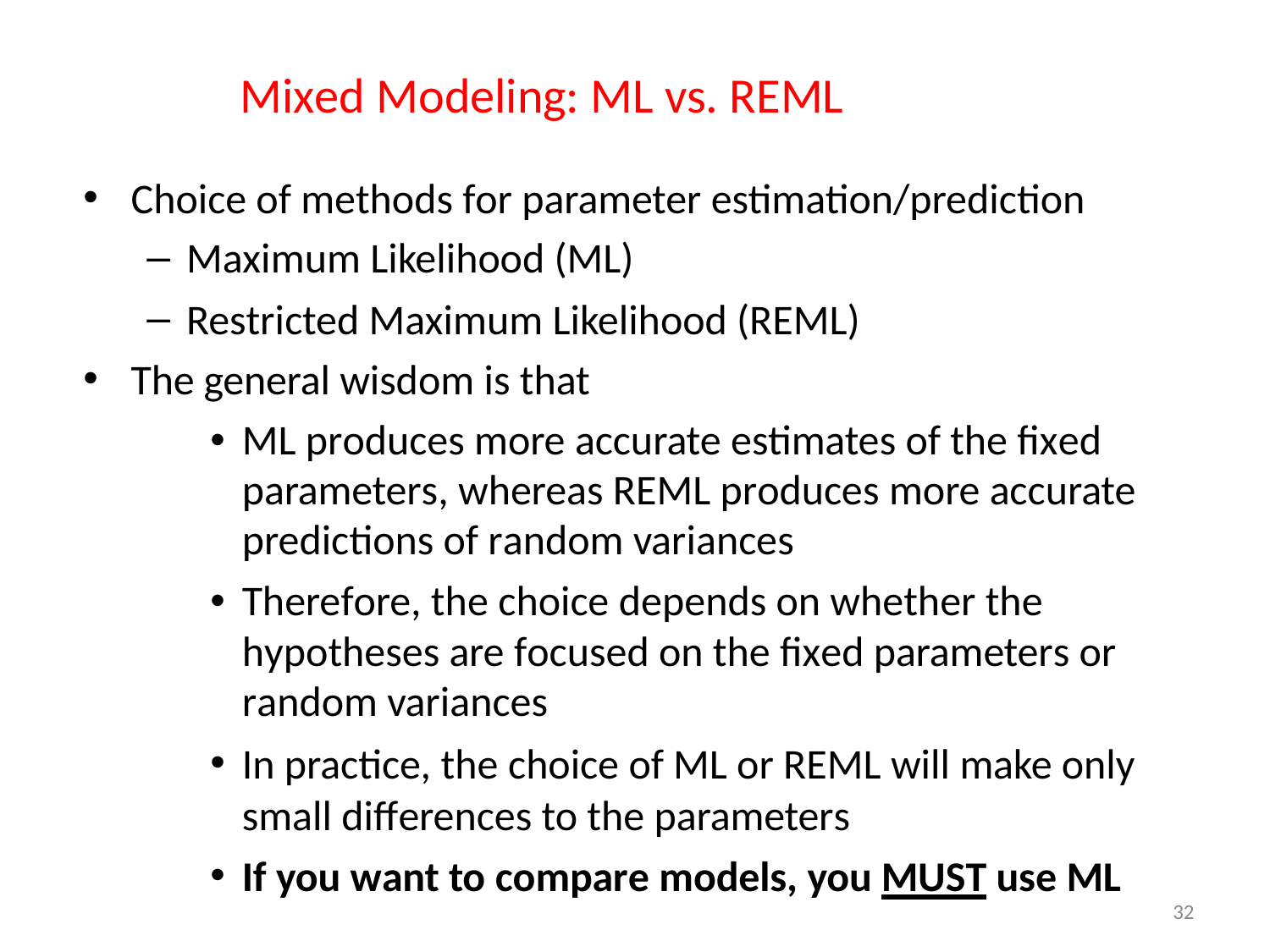

# Mixed Modeling: ML vs. REML
Choice of methods for parameter estimation/prediction
Maximum Likelihood (ML)
Restricted Maximum Likelihood (REML)
The general wisdom is that
ML produces more accurate estimates of the fixed parameters, whereas REML produces more accurate predictions of random variances
Therefore, the choice depends on whether the hypotheses are focused on the fixed parameters or random variances
In practice, the choice of ML or REML will make only small differences to the parameters
If you want to compare models, you MUST use ML
32